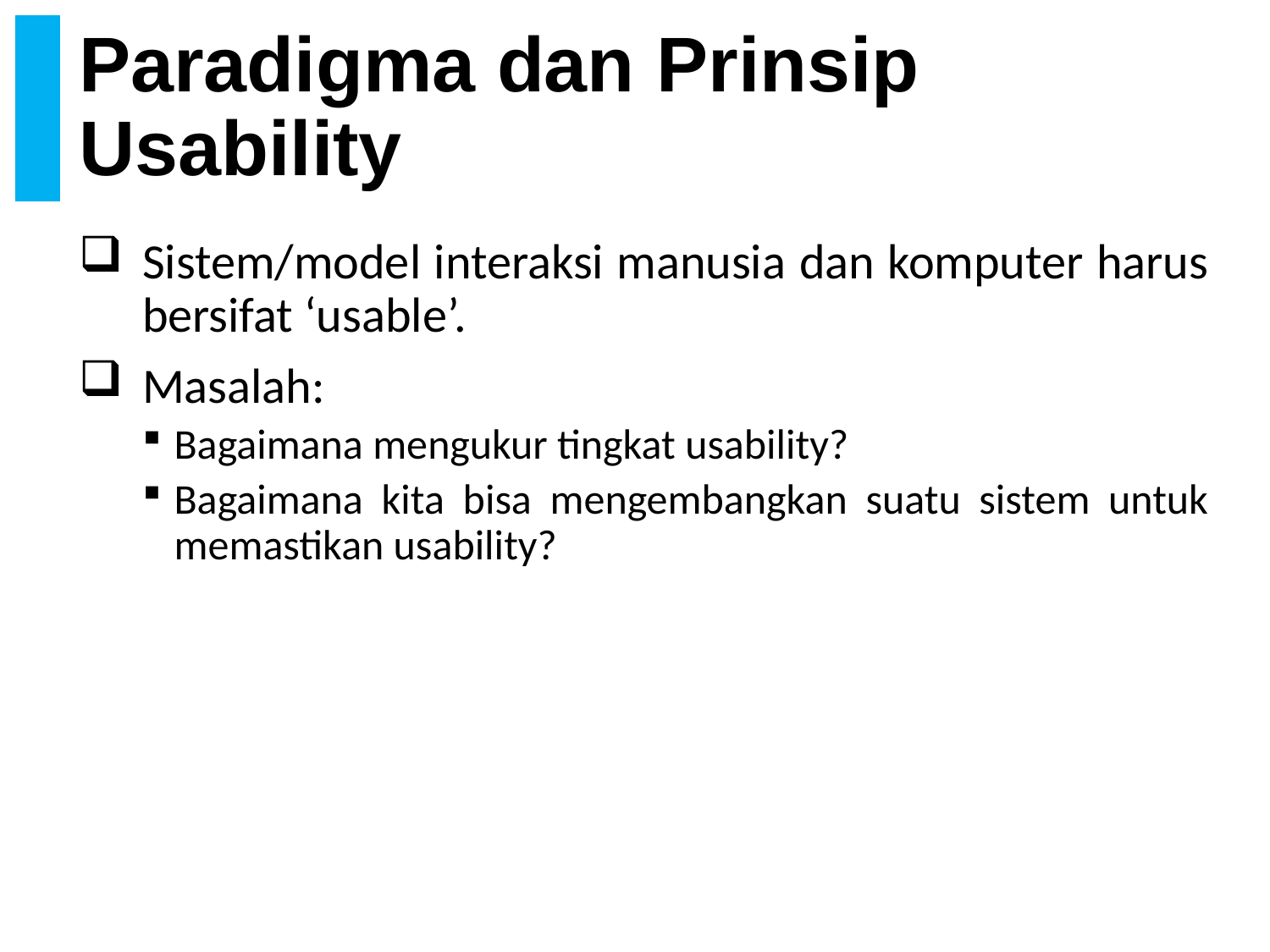

# Paradigma dan Prinsip Usability
Sistem/model interaksi manusia dan komputer harus bersifat ‘usable’.
Masalah:
Bagaimana mengukur tingkat usability?
Bagaimana kita bisa mengembangkan suatu sistem untuk memastikan usability?